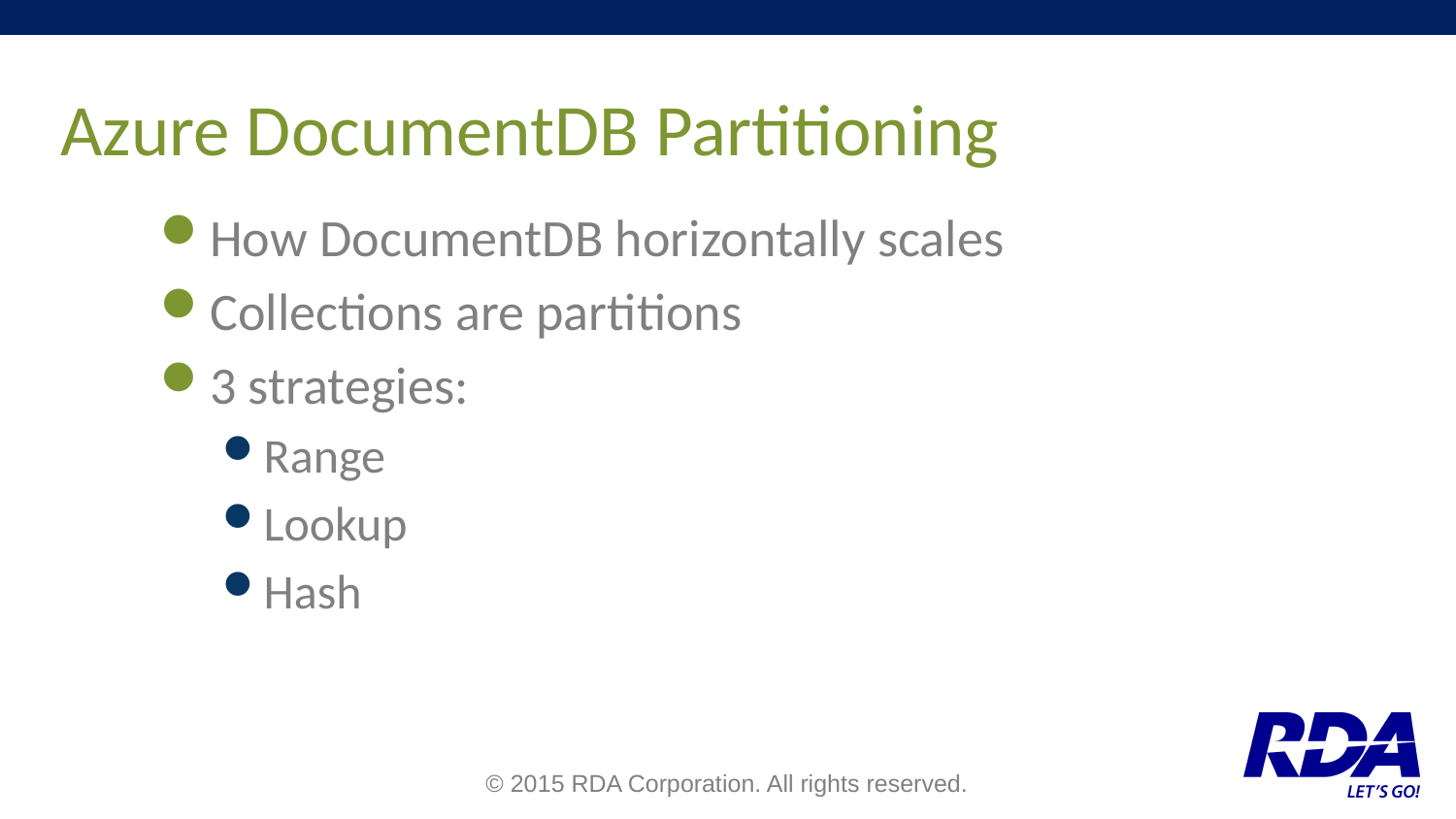

# Azure DocumentDB Partitioning
How DocumentDB horizontally scales
Collections are partitions
3 strategies:
Range
Lookup
Hash